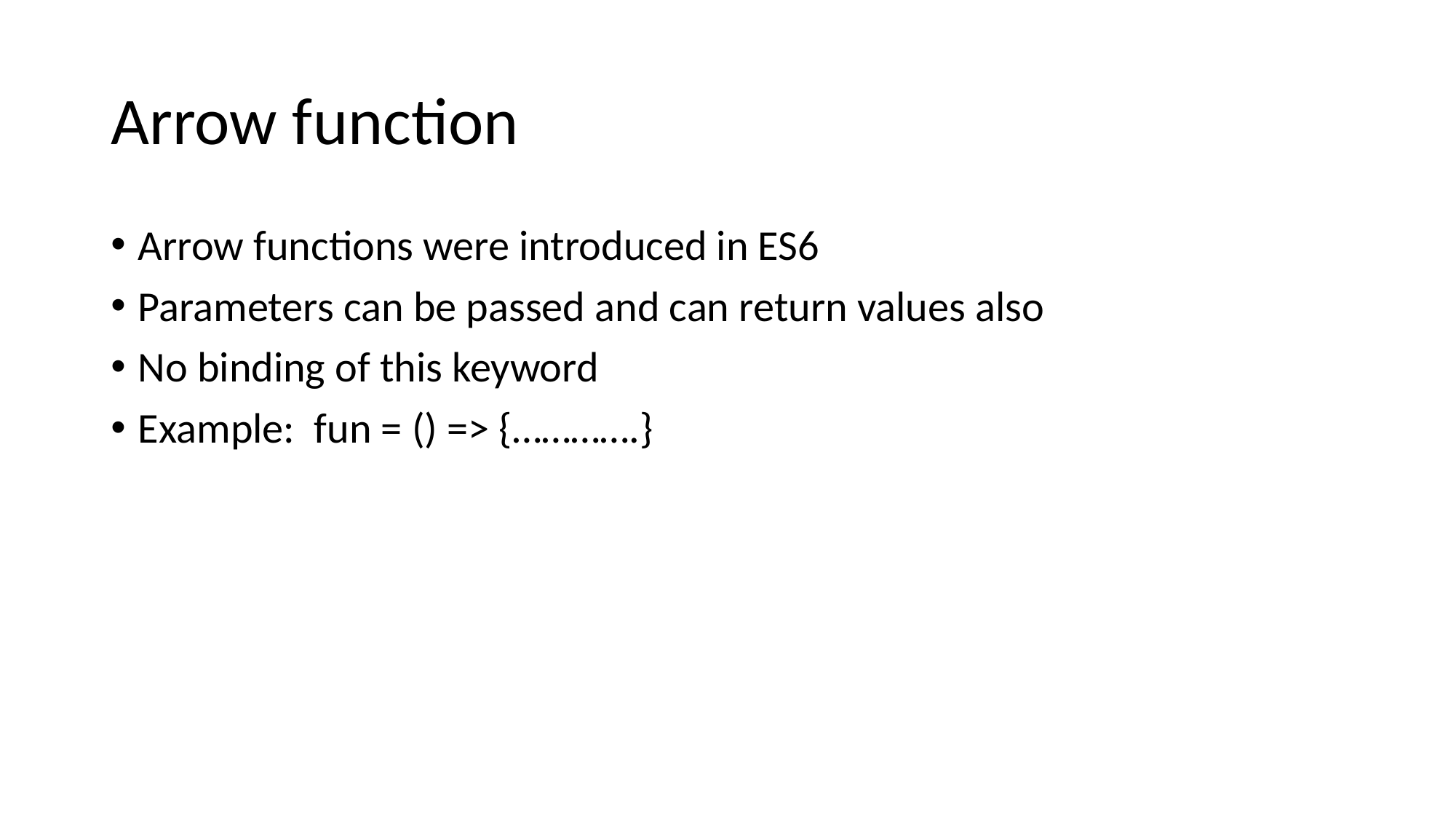

# Arrow function
Arrow functions were introduced in ES6
Parameters can be passed and can return values also
No binding of this keyword
Example:  fun = () => {………….}